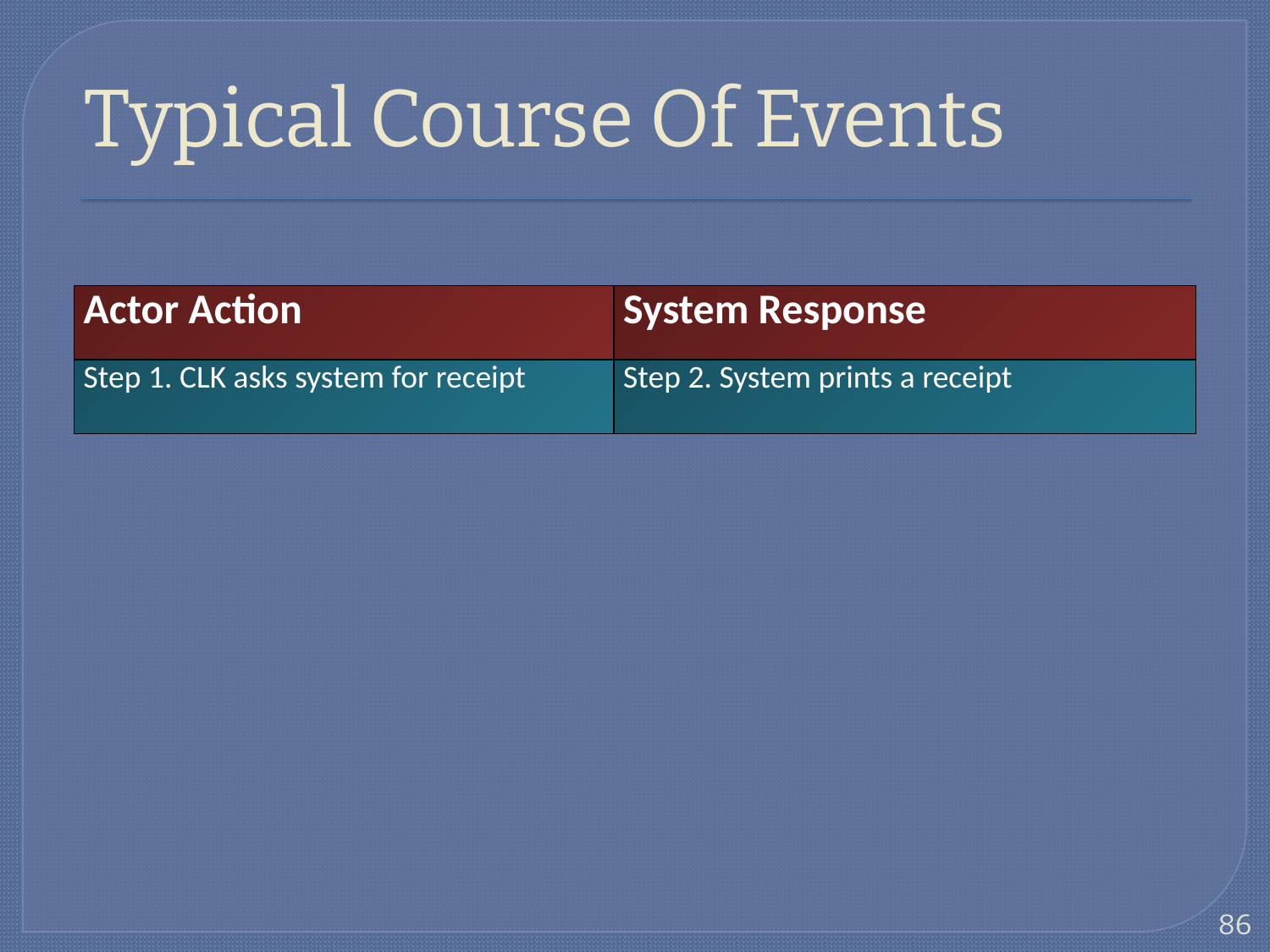

# Typical Course Of Events
| Actor Action | System Response |
| --- | --- |
| Step 1. CLK asks system for receipt | Step 2. System prints a receipt |
86